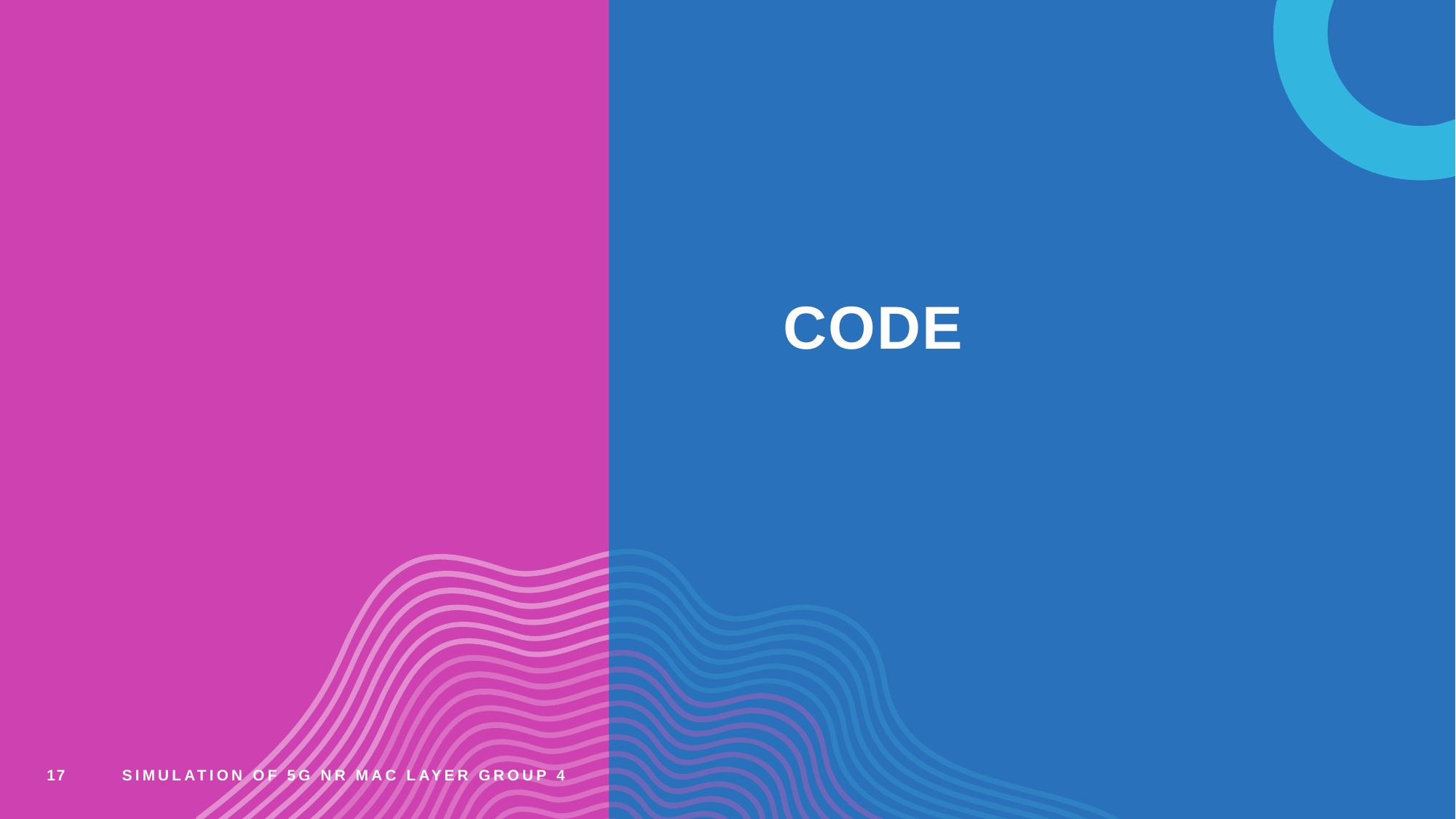

# Code

17
Simulation of 5G NR MAC Layer Group 4